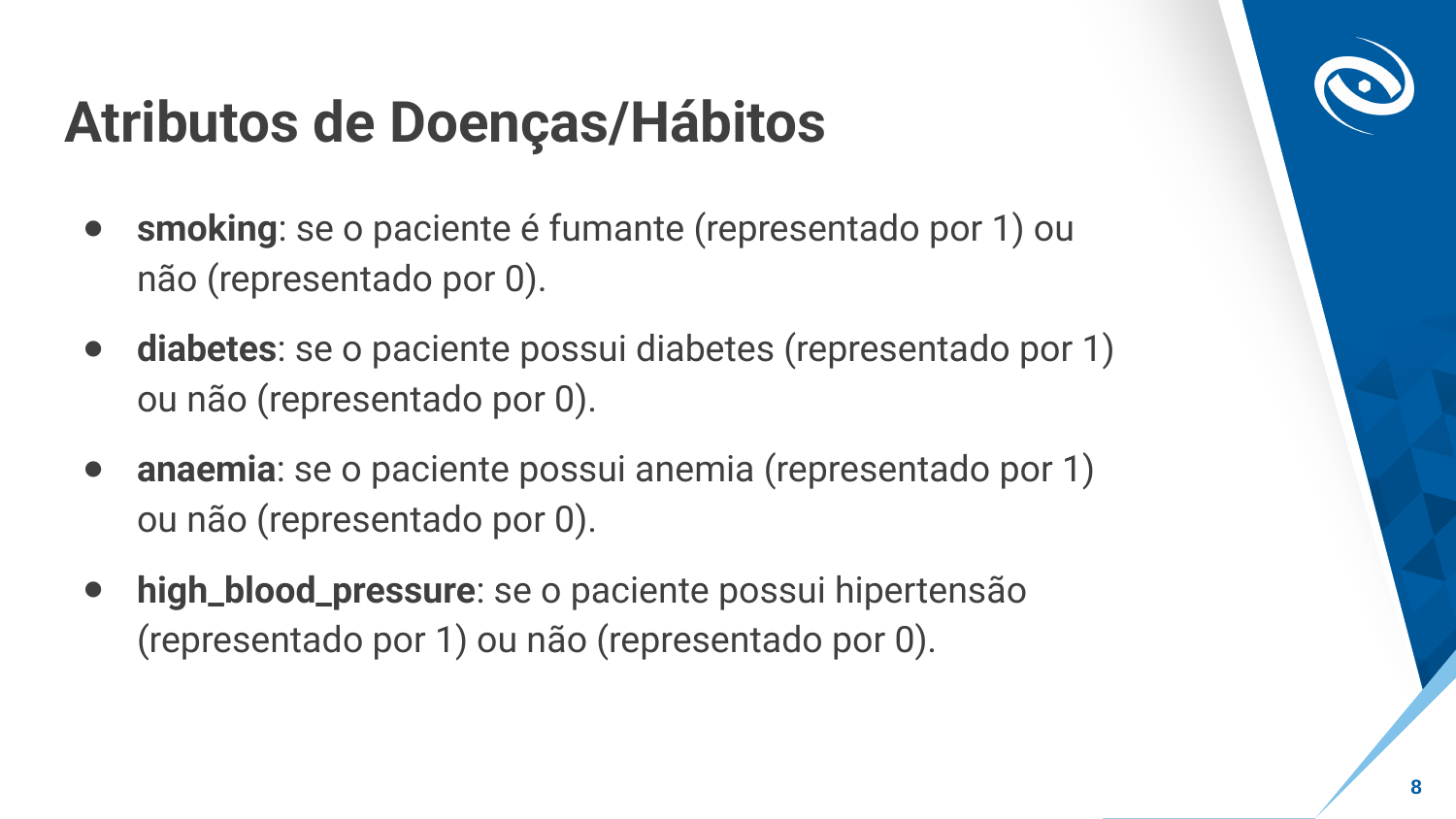

# Atributos de Doenças/Hábitos
smoking: se o paciente é fumante (representado por 1) ou não (representado por 0).
diabetes: se o paciente possui diabetes (representado por 1) ou não (representado por 0).
anaemia: se o paciente possui anemia (representado por 1) ou não (representado por 0).
high_blood_pressure: se o paciente possui hipertensão (representado por 1) ou não (representado por 0).

8